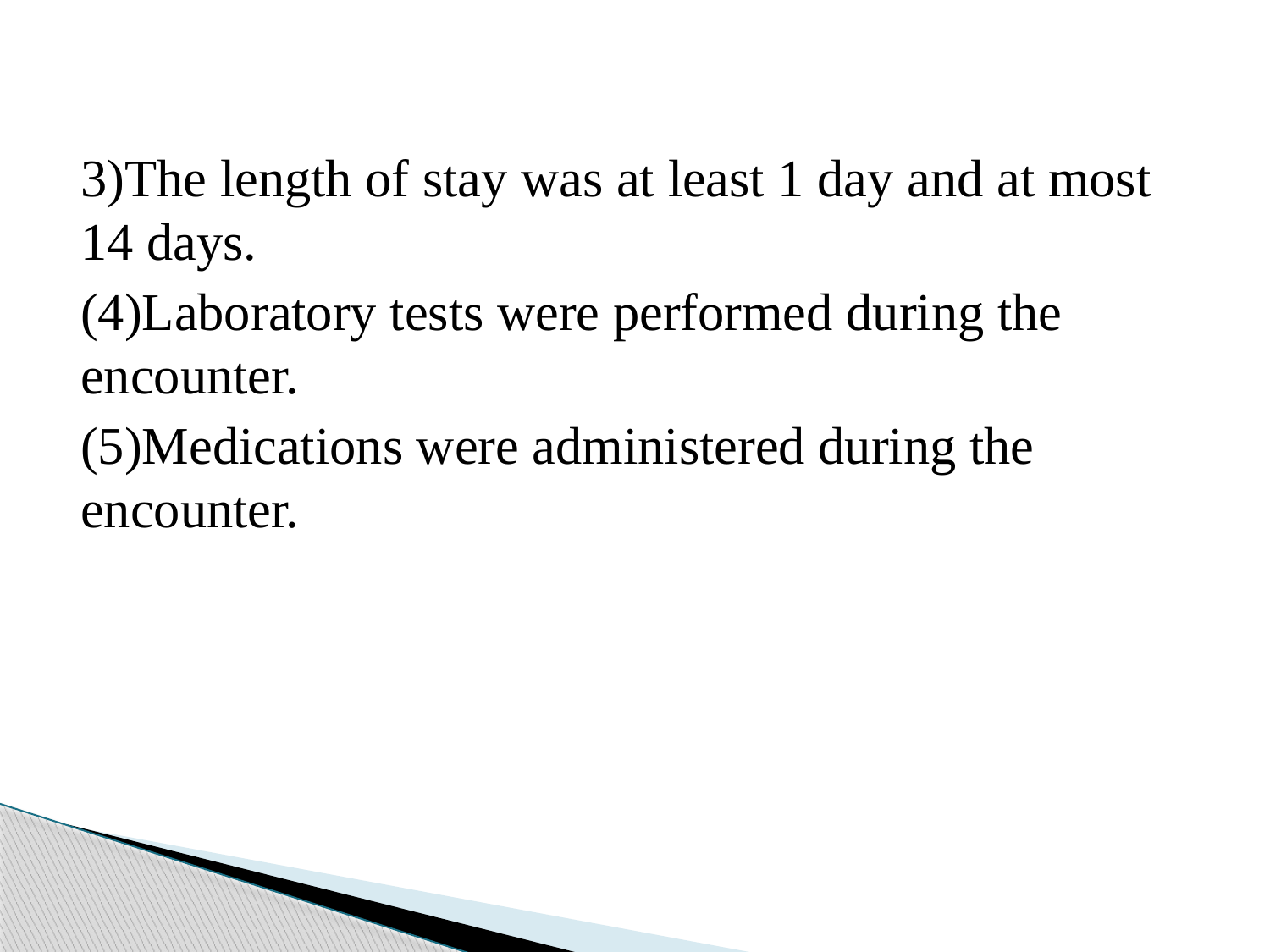

3)The length of stay was at least 1 day and at most 14 days.
(4)Laboratory tests were performed during the encounter.
(5)Medications were administered during the encounter.